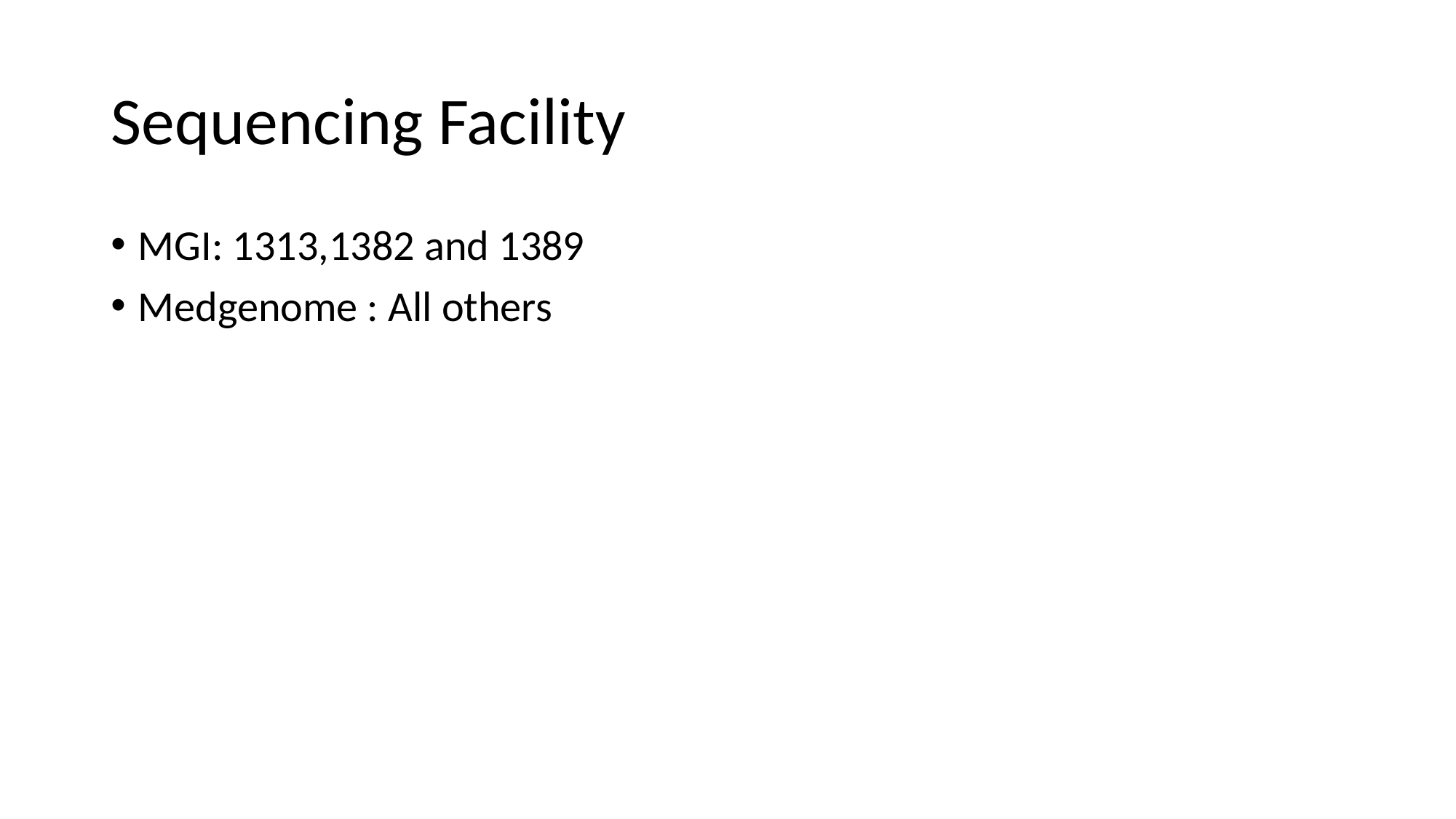

# Sequencing Facility
MGI: 1313,1382 and 1389
Medgenome : All others